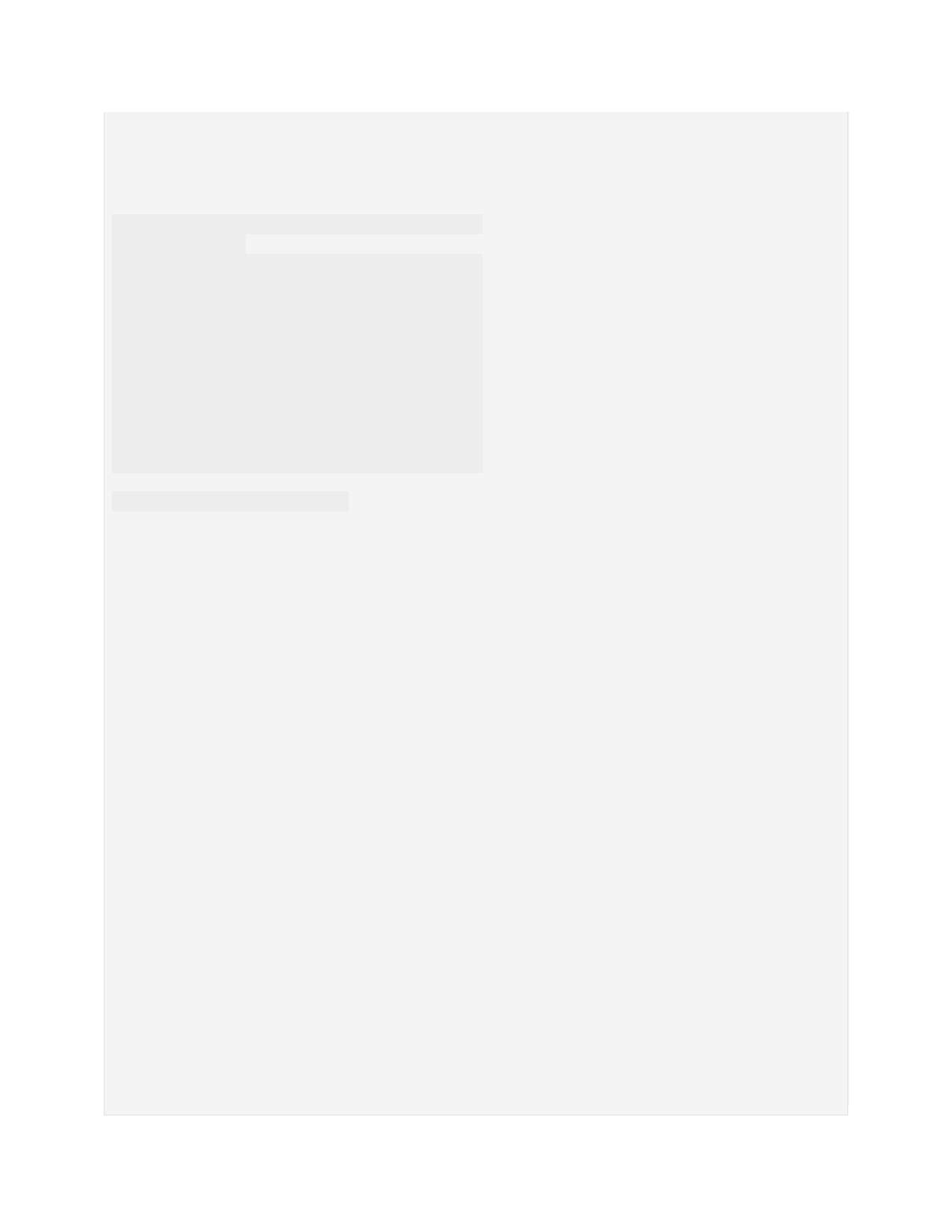

|  |  |  |  |  |  |
| --- | --- | --- | --- | --- | --- |
|  | 2023-08-25 |  | 0 | 0 |  |
|  |  |  |  |  |  |
|  | 2023-08-28 |  | 0 | 0 |  |
|  |  |  |  |  |  |
|  | Product Vehicle loan or Date received 2017-05-01 | lease 0 |  |  |  |
|  | 2017-05-02 | 0 |  |  |  |
|  | 2017-05-03 | 1 |  |  |  |
|  | 2017-05-04 | 0 |  |  |  |
|  | 2017-05-05 ... 2023-08-22 | 1 ... 0 |  |  |  |
|  | 2023-08-23 | 0 |  |  |  |
|  | 2023-08-24 | 0 |  |  |  |
|  | 2023-08-25 | 0 |  |  |  |
|  | 2023-08-28 | 0 |  |  |  |
|  |  |  |  |  |  |
|  | [2305 rows x 9 columns] |  |  |  |  |
|  |  |  |  |  |  |
|  | Comparison between 'State' and | 'Product': |  |  |  |
|  | Product Checking or savings account Credit card or prepaid card \ State |  |  |  |  |
| AK |  | 9 | 60 |  |  |
| AL |  | 73 | 78 |  |  |
| AR |  | 118 | 57 |  |  |
| AZ |  | 633 | 440 |  |  |
| CA |  | 5335 | 4271 |  |  |
| CO |  | 160 | 219 |  |  |
| CT |  | 551 | 208 |  |  |
| DC |  | 155 | 76 |  |  |
| DE |  | 73 | 107 |  |  |
| FL |  | 2597 | 1309 |  |  |
| GA |  | 1267 | 446 |  |  |
| HI |  | 23 | 45 |  |  |
| IA |  | 57 | 56 |  |  |
| ID |  | 38 | 46 |  |  |
| IL |  | 1027 | 460 |  |  |
| IN |  | 108 | 112 |  |  |
| KS |  | 128 | 69 |  |  |
| KY |  | 34 | 58 |  |  |
| LA |  | 47 | 82 |  |  |
| MA |  | 834 | 472 |  |  |
| MD |  | 839 | 461 |  |  |
| ME |  | 60 | 47 |  |  |
| MI |  | 606 | 375 |  |  |
| MN |  | 120 | 138 |  |  |
| MO |  | 305 | 125 |  |  |
| MS |  | 40 | 29 |  |  |